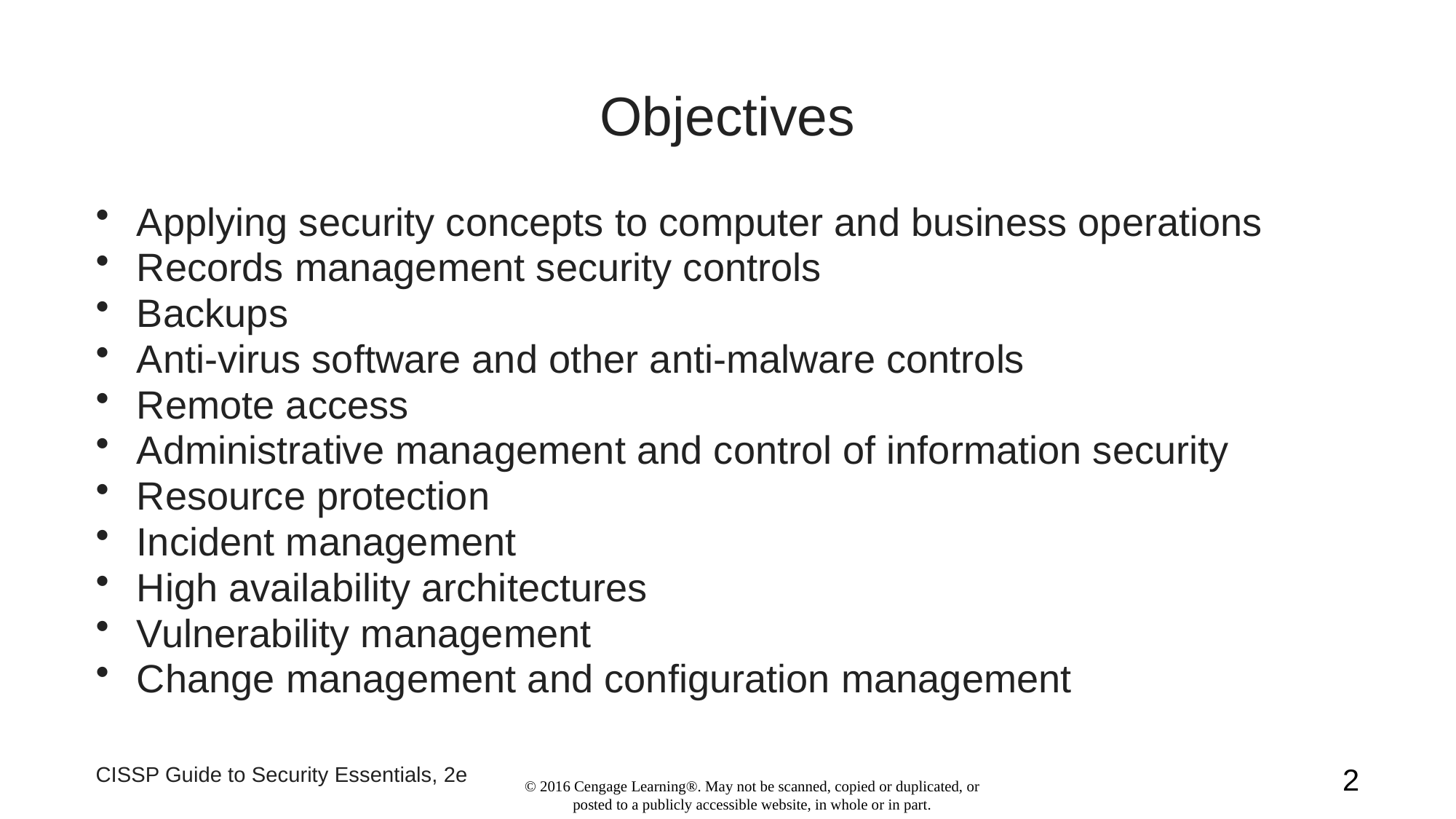

# Objectives
Applying security concepts to computer and business operations
Records management security controls
Backups
Anti-virus software and other anti-malware controls
Remote access
Administrative management and control of information security
Resource protection
Incident management
High availability architectures
Vulnerability management
Change management and configuration management
CISSP Guide to Security Essentials, 2e
2
© 2016 Cengage Learning®. May not be scanned, copied or duplicated, or posted to a publicly accessible website, in whole or in part.